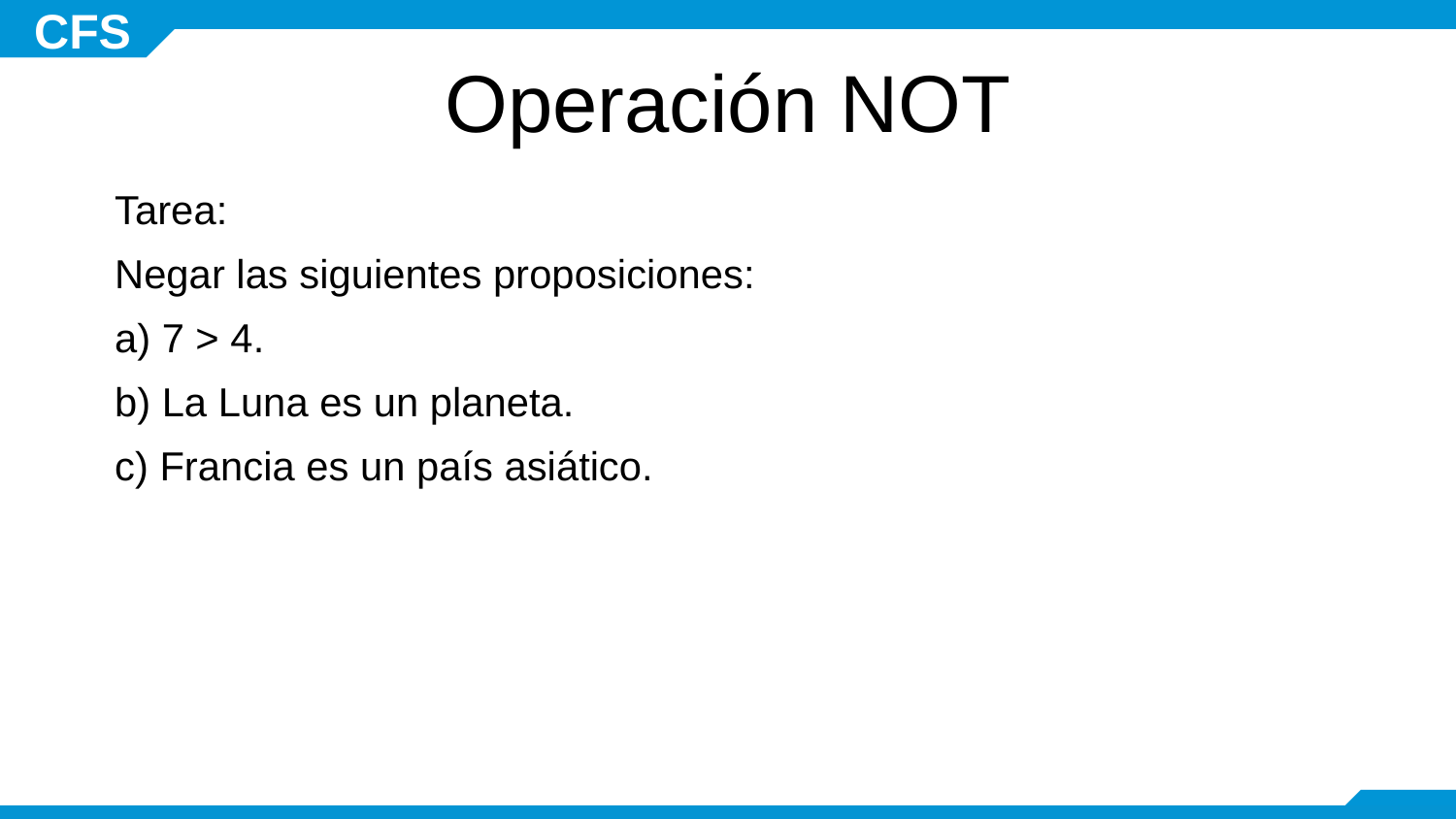

# Operación NOT
Tarea:
Negar las siguientes proposiciones:
a) 7 > 4.
b) La Luna es un planeta.
c) Francia es un país asiático.